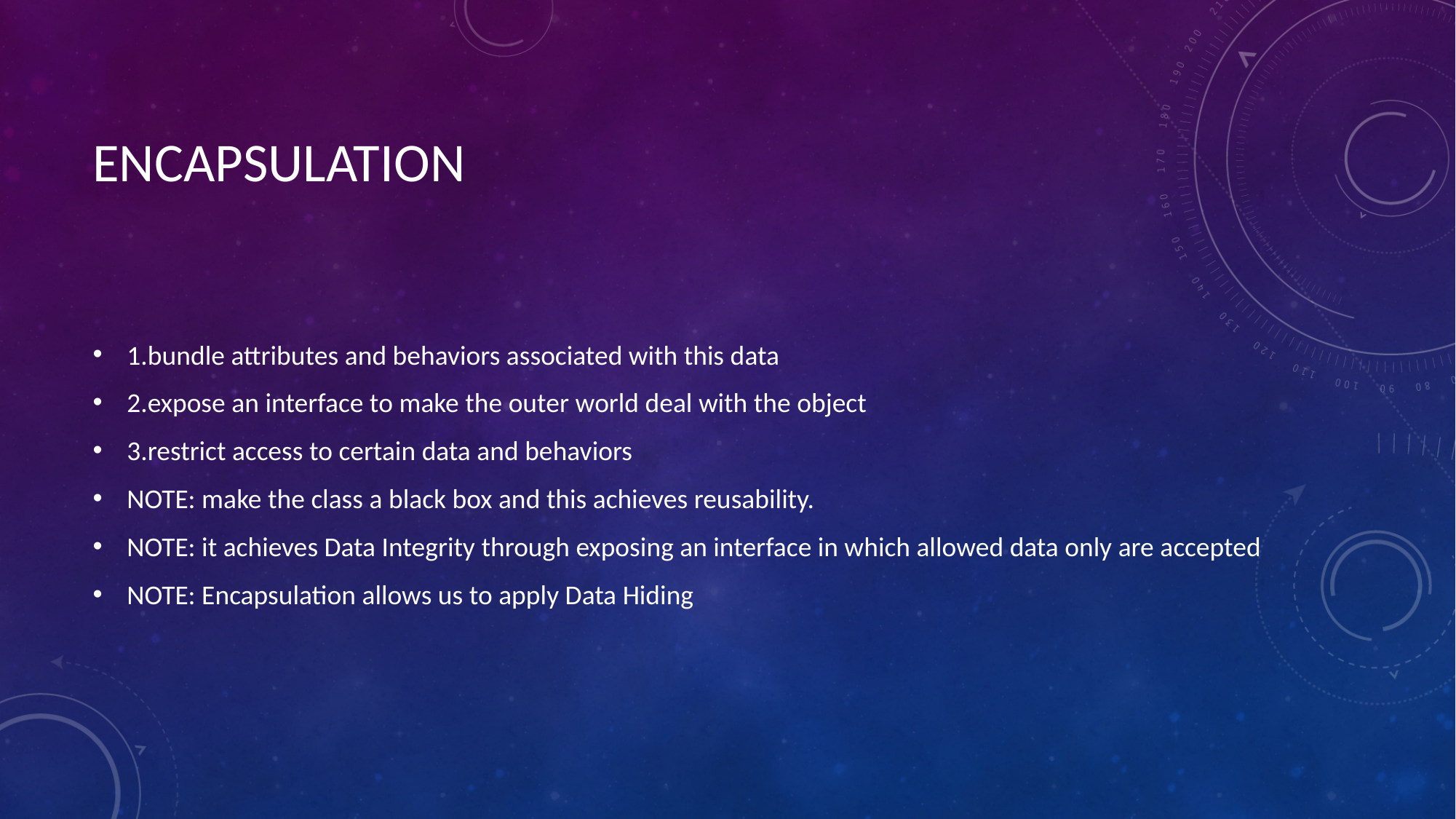

# Encapsulation
1.bundle attributes and behaviors associated with this data
2.expose an interface to make the outer world deal with the object
3.restrict access to certain data and behaviors
NOTE: make the class a black box and this achieves reusability.
NOTE: it achieves Data Integrity through exposing an interface in which allowed data only are accepted
NOTE: Encapsulation allows us to apply Data Hiding